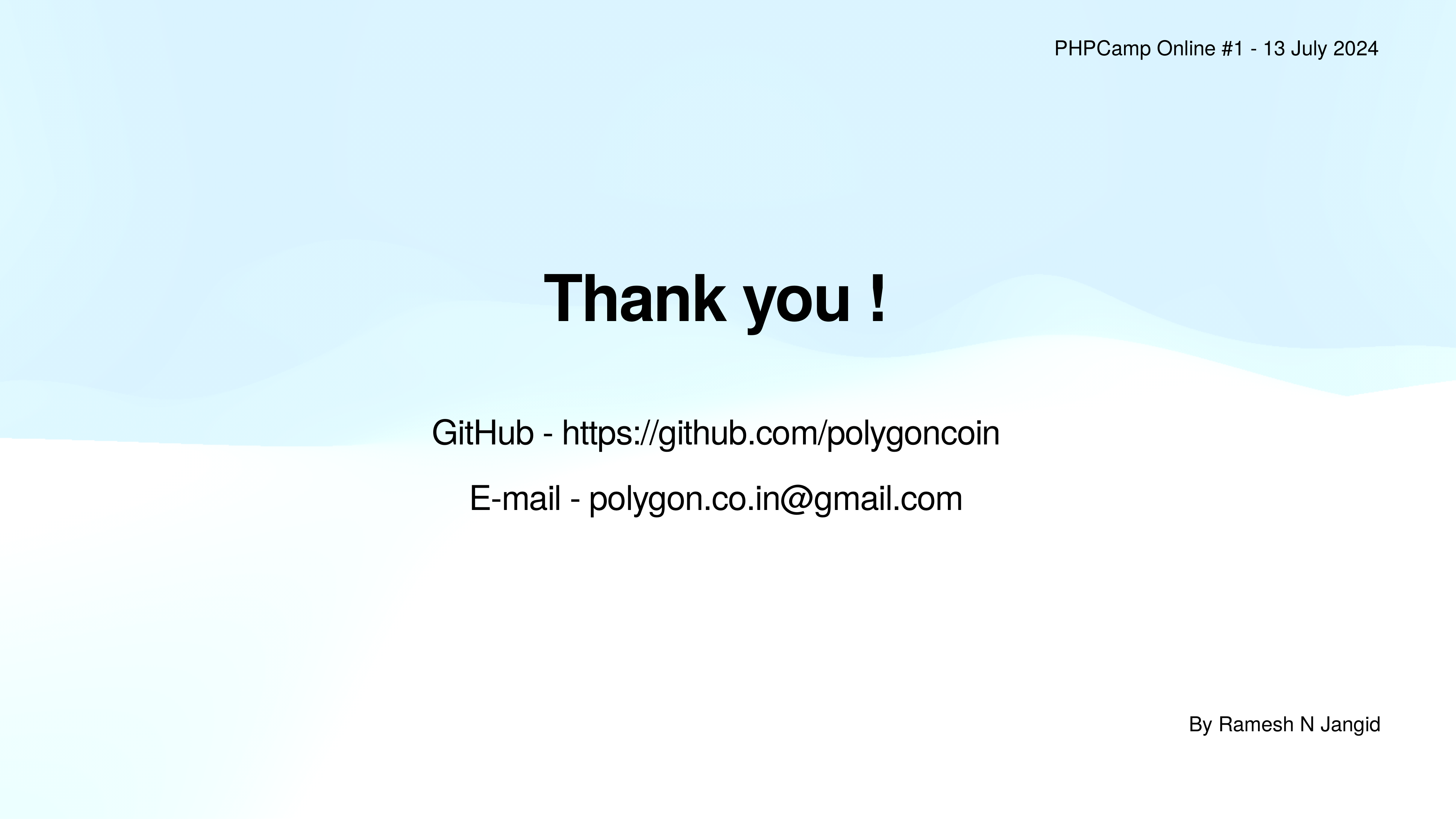

PHPCamp Online #1 - 13 July 2024
# Thank you !
GitHub - https://github.com/polygoncoin

E-mail - polygon.co.in@gmail.com
By Ramesh N Jangid